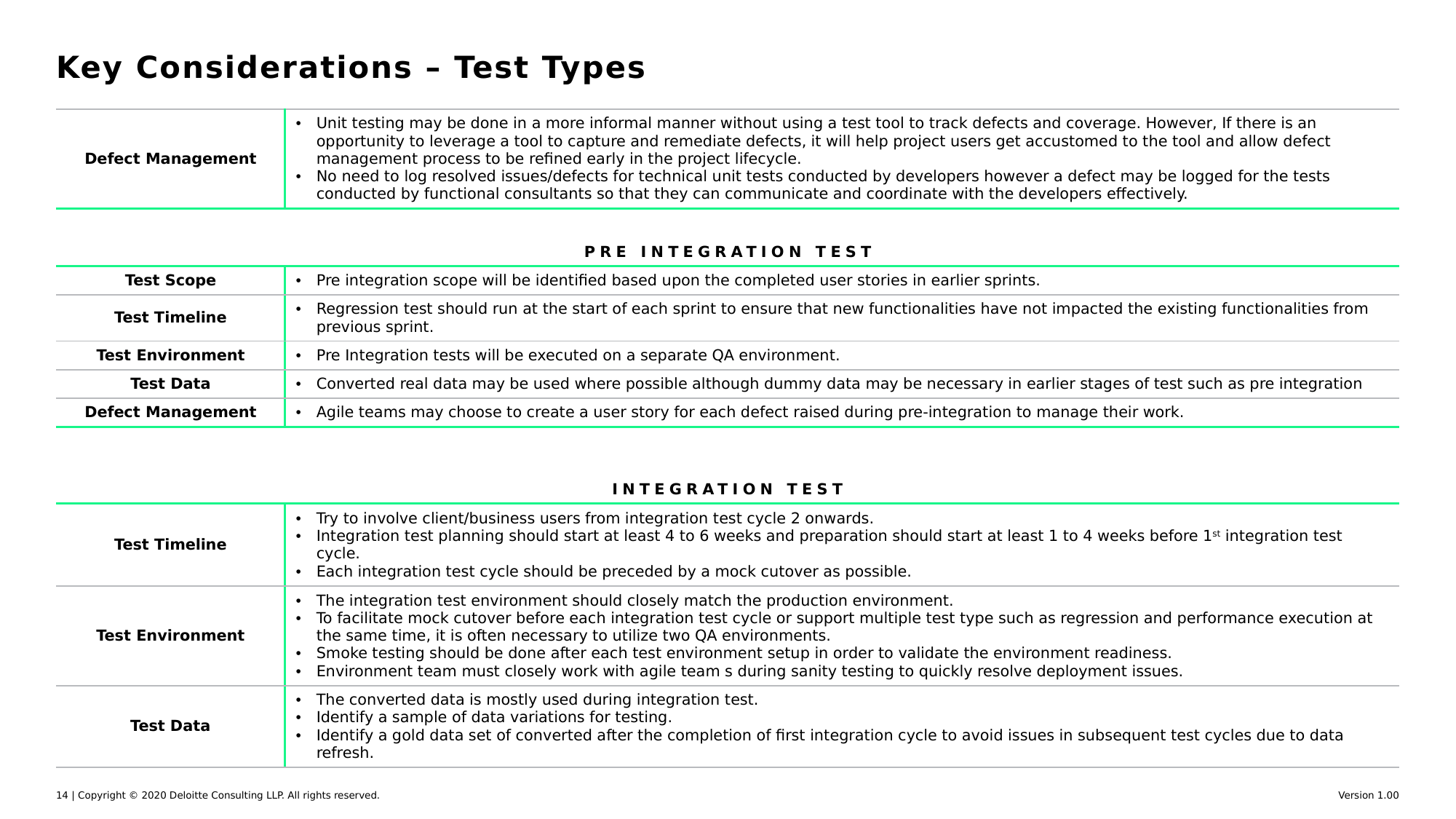

# Key Considerations – Test Types
| Defect Management | Unit testing may be done in a more informal manner without using a test tool to track defects and coverage. However, If there is an opportunity to leverage a tool to capture and remediate defects, it will help project users get accustomed to the tool and allow defect management process to be refined early in the project lifecycle. No need to log resolved issues/defects for technical unit tests conducted by developers however a defect may be logged for the tests conducted by functional consultants so that they can communicate and coordinate with the developers effectively. |
| --- | --- |
| PRE INTEGRATION TEST |  |
| --- | --- |
| Test Scope | Pre integration scope will be identified based upon the completed user stories in earlier sprints. |
| Test Timeline | Regression test should run at the start of each sprint to ensure that new functionalities have not impacted the existing functionalities from previous sprint. |
| Test Environment | Pre Integration tests will be executed on a separate QA environment. |
| Test Data | Converted real data may be used where possible although dummy data may be necessary in earlier stages of test such as pre integration |
| Defect Management | Agile teams may choose to create a user story for each defect raised during pre-integration to manage their work. |
| INTEGRATION TEST |  |
| --- | --- |
| Test Timeline | Try to involve client/business users from integration test cycle 2 onwards. Integration test planning should start at least 4 to 6 weeks and preparation should start at least 1 to 4 weeks before 1st integration test cycle. Each integration test cycle should be preceded by a mock cutover as possible. |
| Test Environment | The integration test environment should closely match the production environment. To facilitate mock cutover before each integration test cycle or support multiple test type such as regression and performance execution at the same time, it is often necessary to utilize two QA environments. Smoke testing should be done after each test environment setup in order to validate the environment readiness. Environment team must closely work with agile team s during sanity testing to quickly resolve deployment issues. |
| Test Data | The converted data is mostly used during integration test. Identify a sample of data variations for testing. Identify a gold data set of converted after the completion of first integration cycle to avoid issues in subsequent test cycles due to data refresh. |